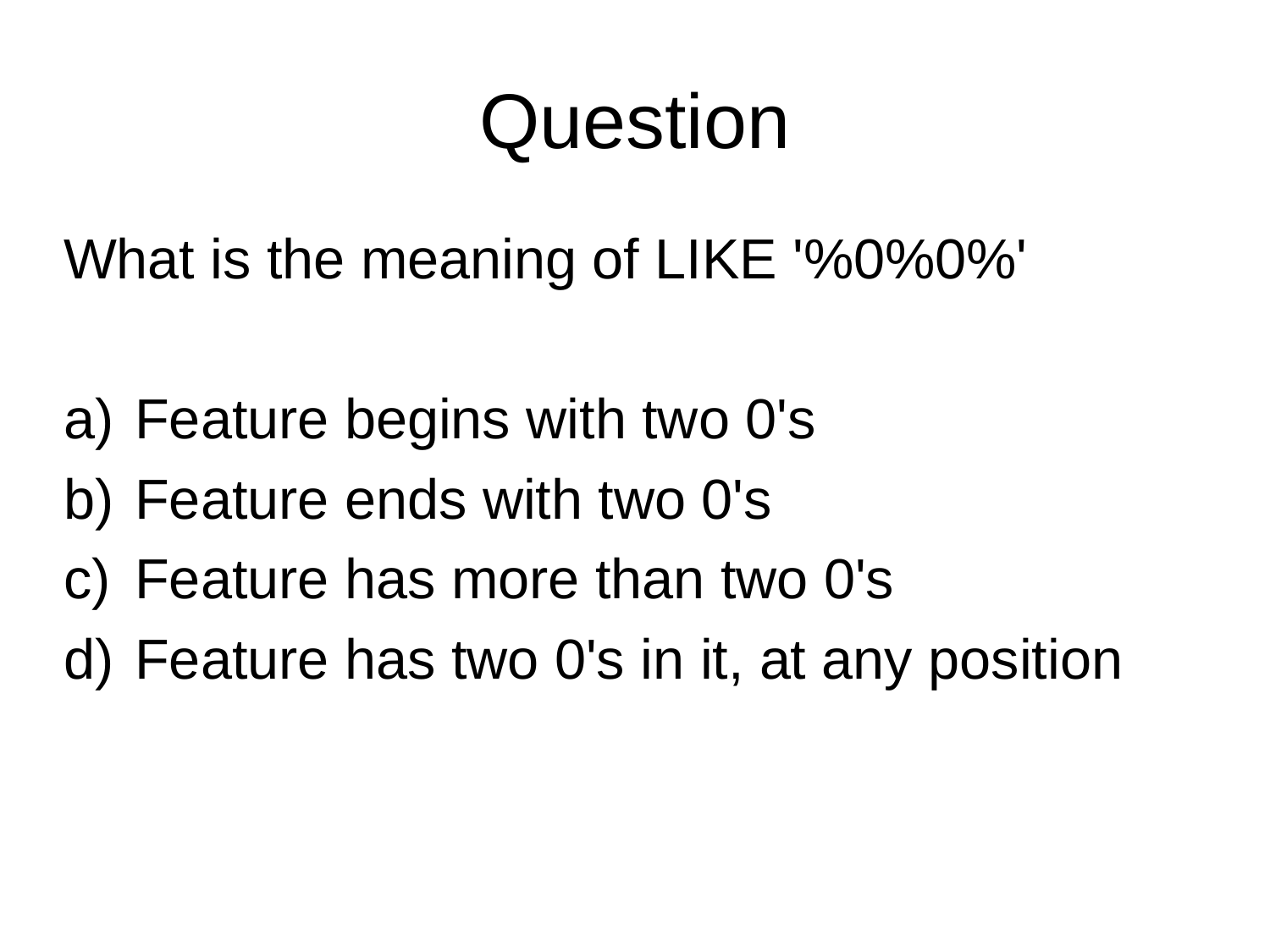

Question
What is the meaning of LIKE '%0%0%'

Feature begins with two 0's
Feature ends with two 0's
Feature has more than two 0's
Feature has two 0's in it, at any position